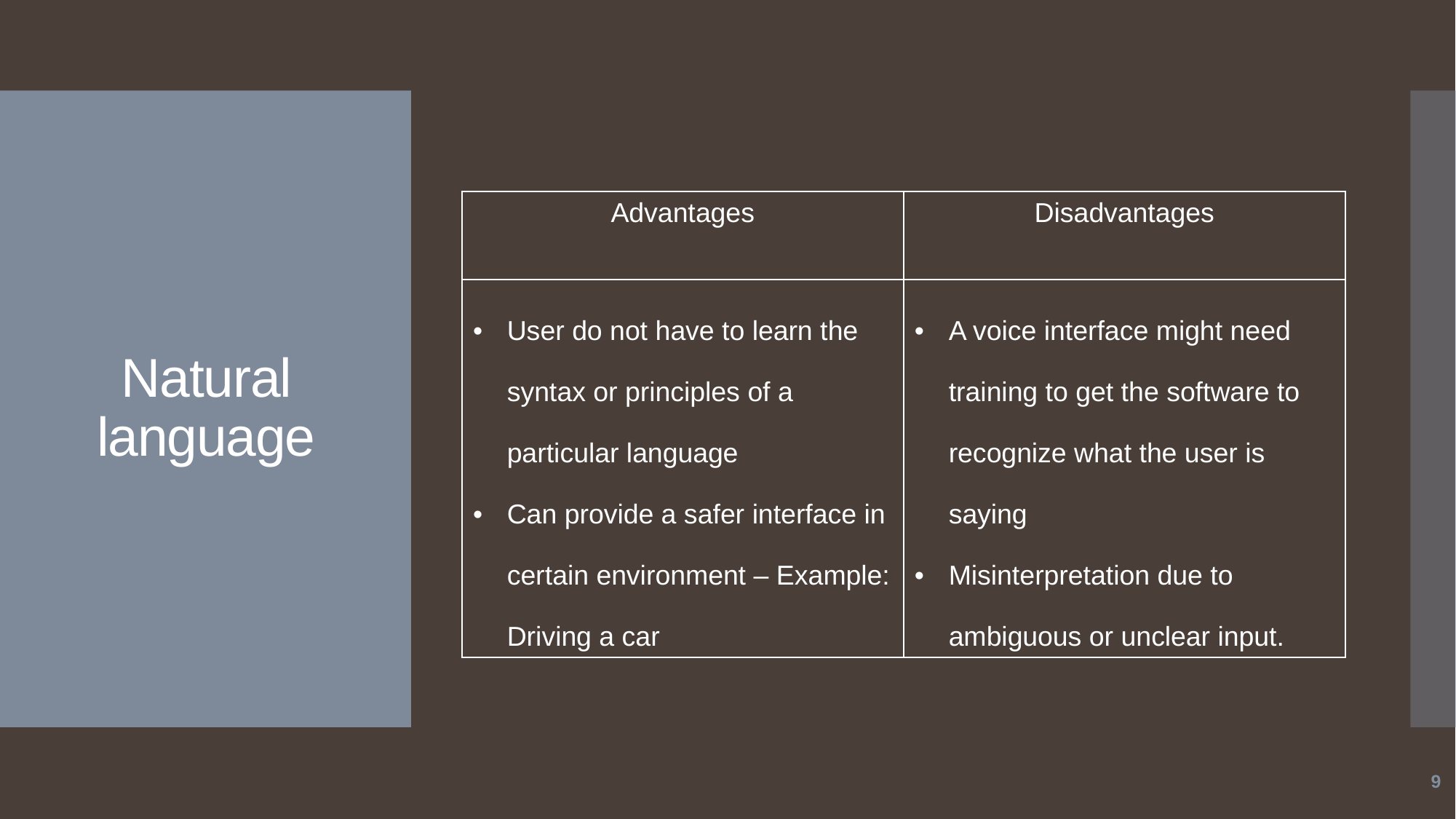

# Natural language
| Advantages | Disadvantages |
| --- | --- |
| User do not have to learn the syntax or principles of a particular language Can provide a safer interface in certain environment – Example: Driving a car | A voice interface might need training to get the software to recognize what the user is saying Misinterpretation due to ambiguous or unclear input. |
9